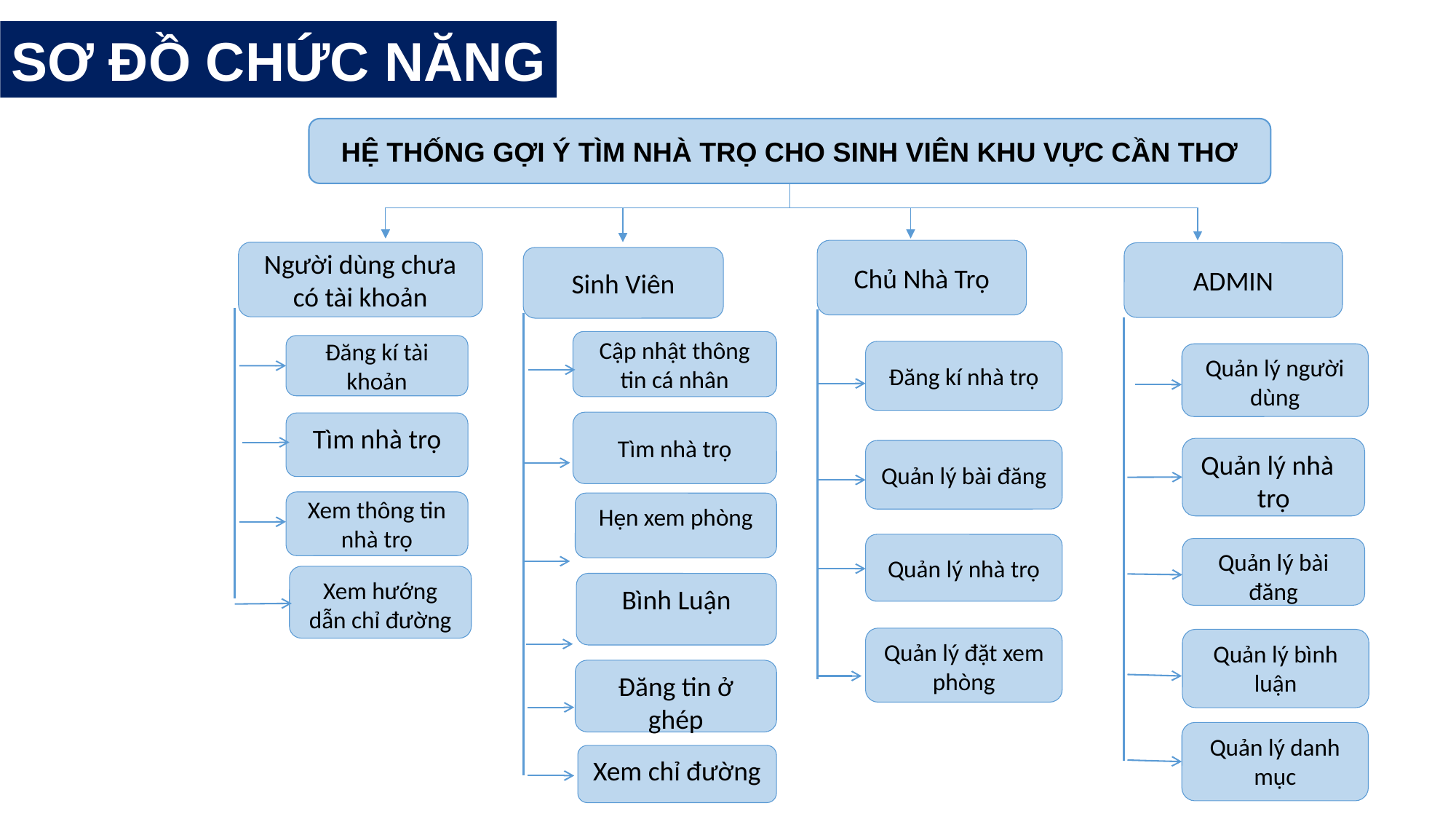

SƠ ĐỒ CHỨC NĂNG
HỆ THỐNG GỢI Ý TÌM NHÀ TRỌ CHO SINH VIÊN KHU VỰC CẦN THƠ
Chủ Nhà Trọ
Đăng kí nhà trọ
Quản lý bài đăng
Quản lý nhà trọ
Quản lý đặt xem phòng
Người dùng chưa có tài khoản
Đăng kí tài khoản
Tìm nhà trọ
Xem thông tin nhà trọ
Xem hướng dẫn chỉ đường
ADMIN
Quản lý người dùng
Quản lý nhà   trọ
Quản lý bài đăng
Quản lý bình luận
Quản lý danh mục
Sinh Viên
Cập nhật thông tin cá nhân
Tìm nhà trọ
Hẹn xem phòng
Bình Luận
Đăng tin ở ghép
Xem chỉ đường
18